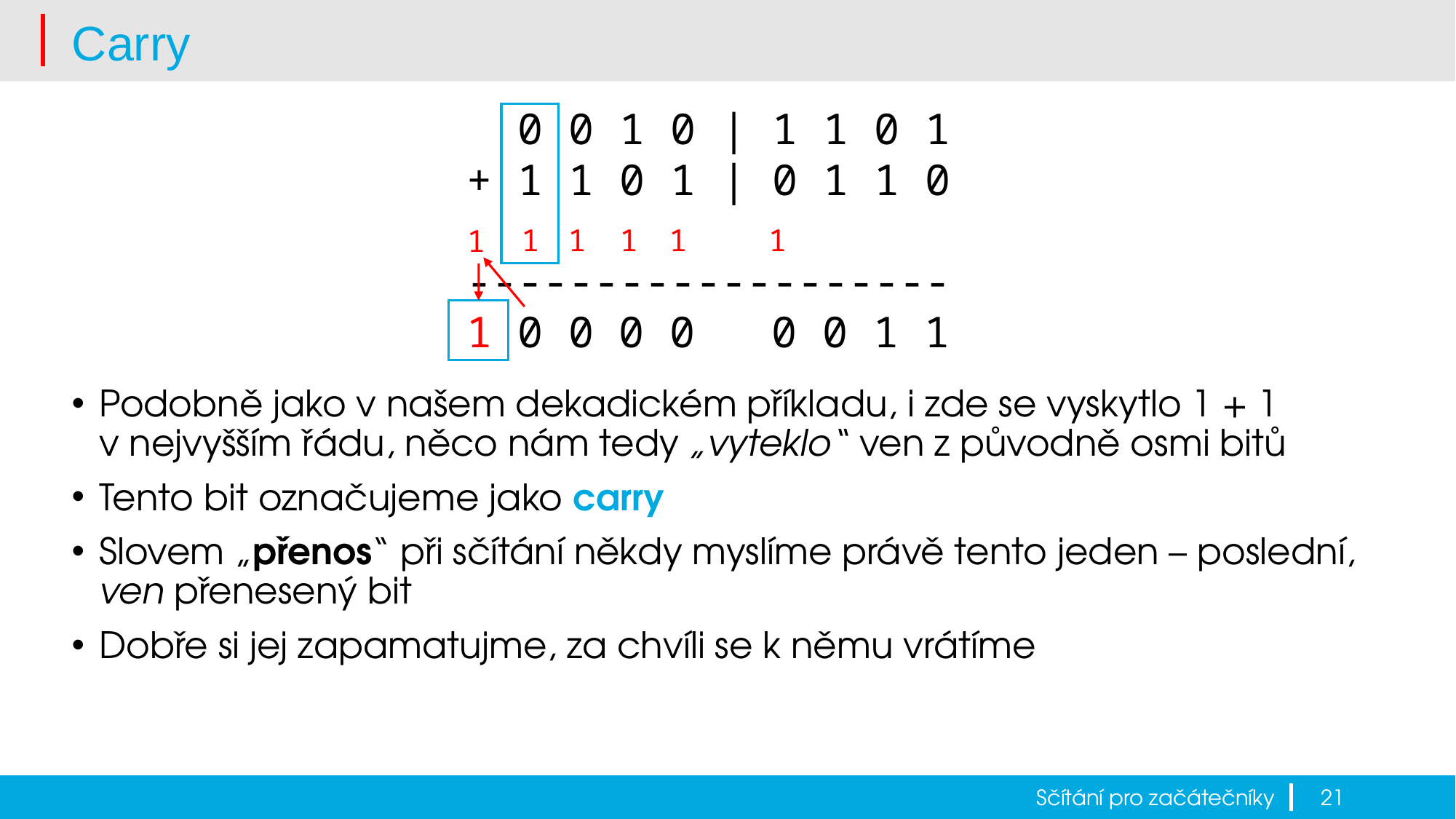

# Carry
  0 0 1 0 | 1 1 0 1
+ 1 1 0 1 | 0 1 1 0

-------------------
1 0 0 0 0   0 0 1 1

1
1
1
1
1
1

Podobně jako v našem dekadickém příkladu, i zde se vyskytlo 1 + 1
v nejvyšším řádu, něco nám tedy „vyteklo“ ven z původně osmi bitů
Tento bit označujeme jako carry
Slovem „přenos“ při sčítání někdy myslíme právě tento jeden – poslední, ven přenesený bit
Dobře si jej zapamatujme, za chvíli se k němu vrátíme

Sčítání pro začátečníky
21